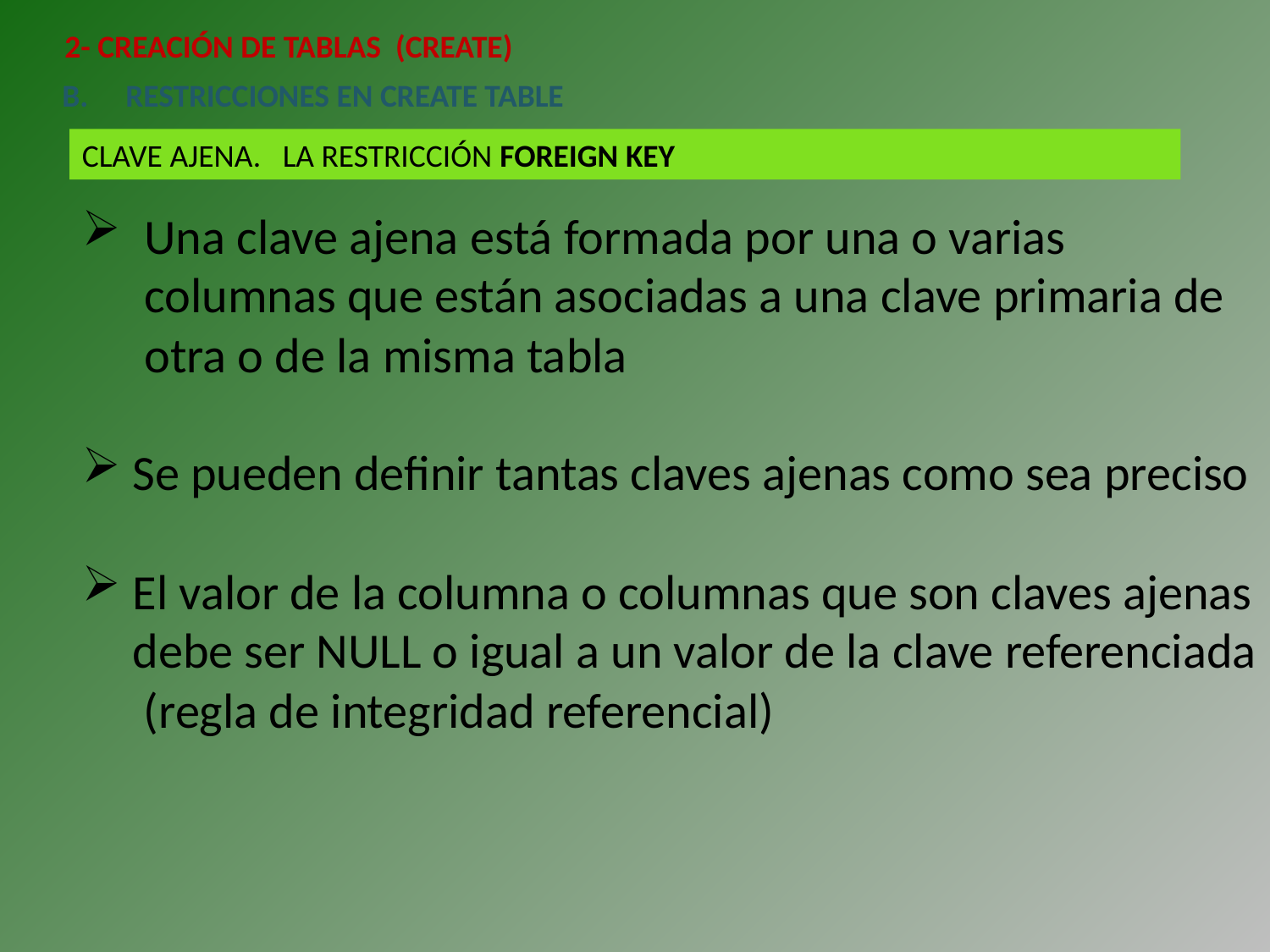

2- CREACIÓN DE TABLAS  (CREATE)
RESTRICCIONES EN CREATE TABLE
CLAVE AJENA.   LA RESTRICCIÓN FOREIGN KEY
Una clave ajena está formada por una o varias columnas que están asociadas a una clave primaria de otra o de la misma tabla

 Se pueden definir tantas claves ajenas como sea preciso

El valor de la columna o columnas que son claves ajenas debe ser NULL o igual a un valor de la clave referenciada  (regla de integridad referencial)